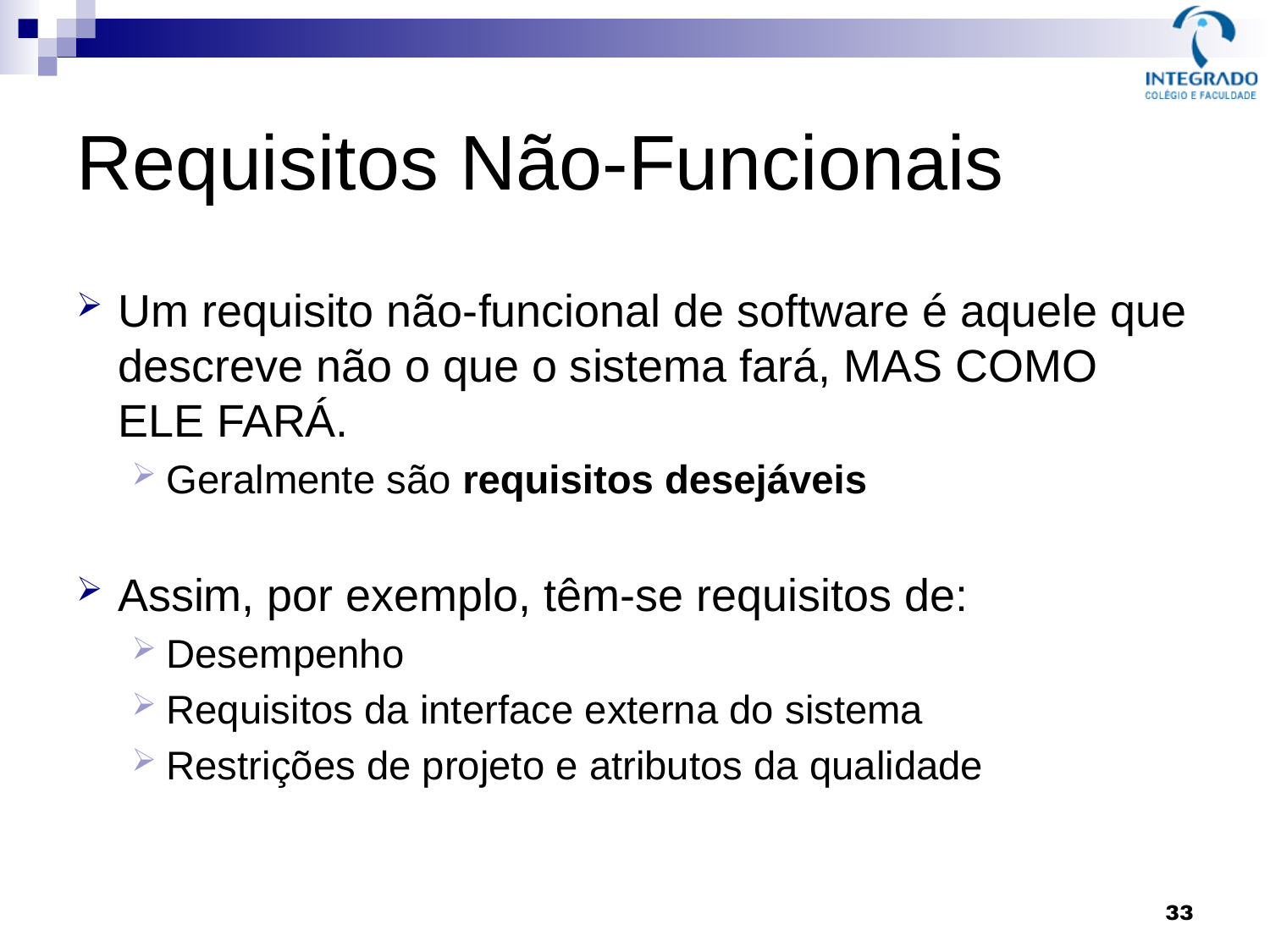

# Requisitos Não-Funcionais
Um requisito não-funcional de software é aquele que descreve não o que o sistema fará, MAS COMO ELE FARÁ.
Geralmente são requisitos desejáveis

Assim, por exemplo, têm-se requisitos de:
Desempenho
Requisitos da interface externa do sistema
Restrições de projeto e atributos da qualidade

33